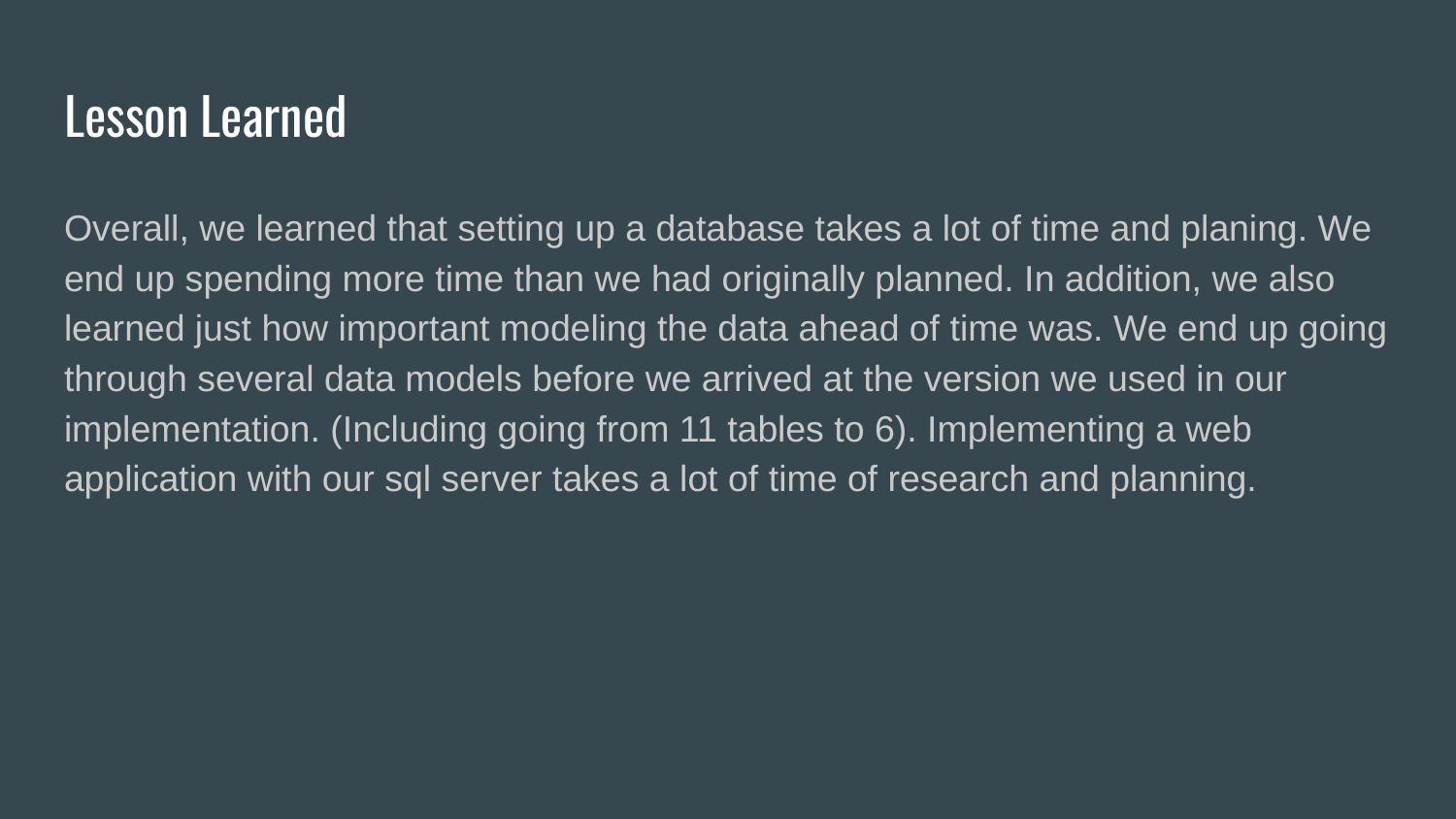

# Lesson Learned
Overall, we learned that setting up a database takes a lot of time and planing. We end up spending more time than we had originally planned. In addition, we also learned just how important modeling the data ahead of time was. We end up going through several data models before we arrived at the version we used in our implementation. (Including going from 11 tables to 6). Implementing a web application with our sql server takes a lot of time of research and planning.